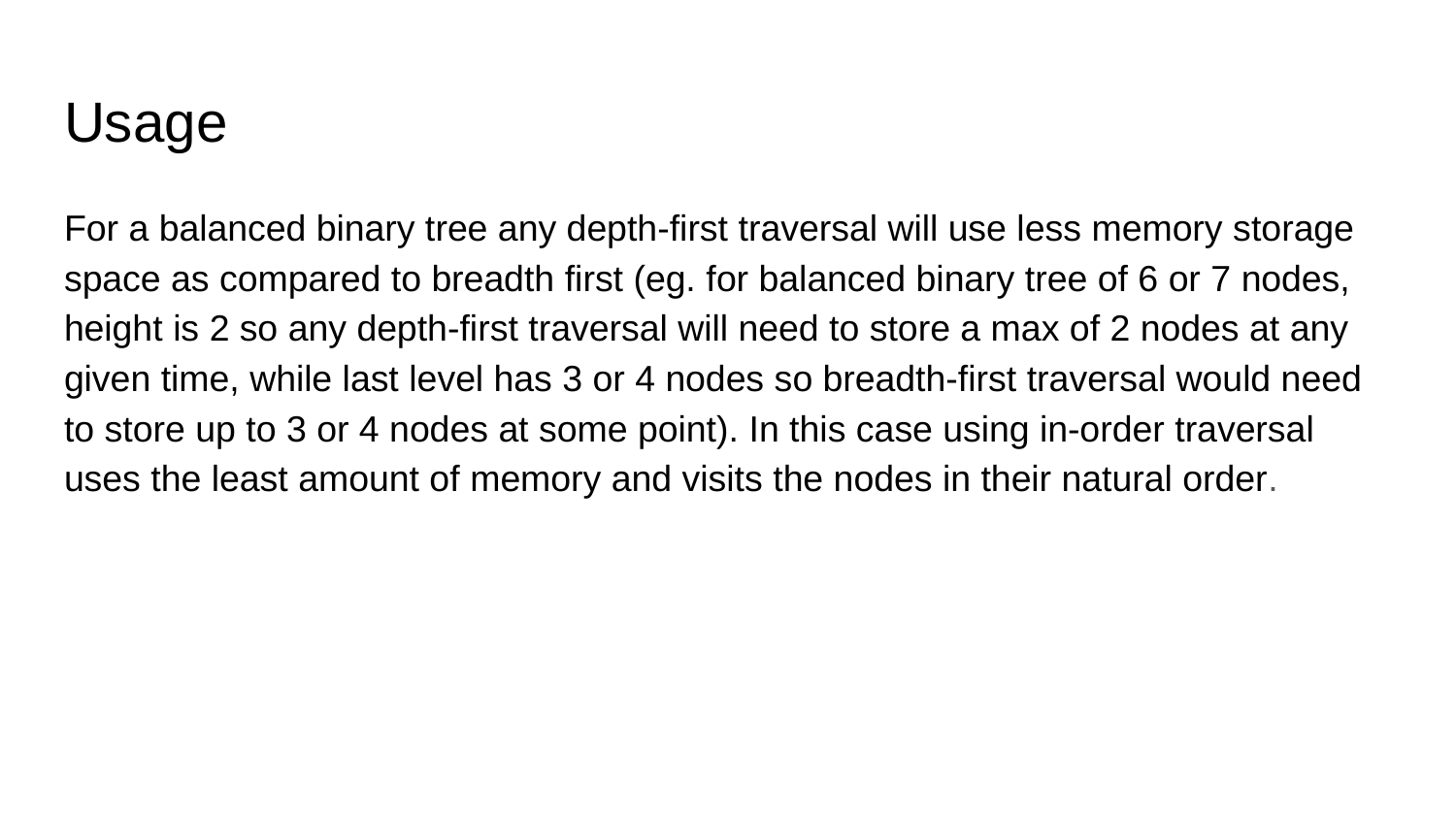

# Usage
For a balanced binary tree any depth-first traversal will use less memory storage space as compared to breadth first (eg. for balanced binary tree of 6 or 7 nodes, height is 2 so any depth-first traversal will need to store a max of 2 nodes at any given time, while last level has 3 or 4 nodes so breadth-first traversal would need to store up to 3 or 4 nodes at some point). In this case using in-order traversal uses the least amount of memory and visits the nodes in their natural order.